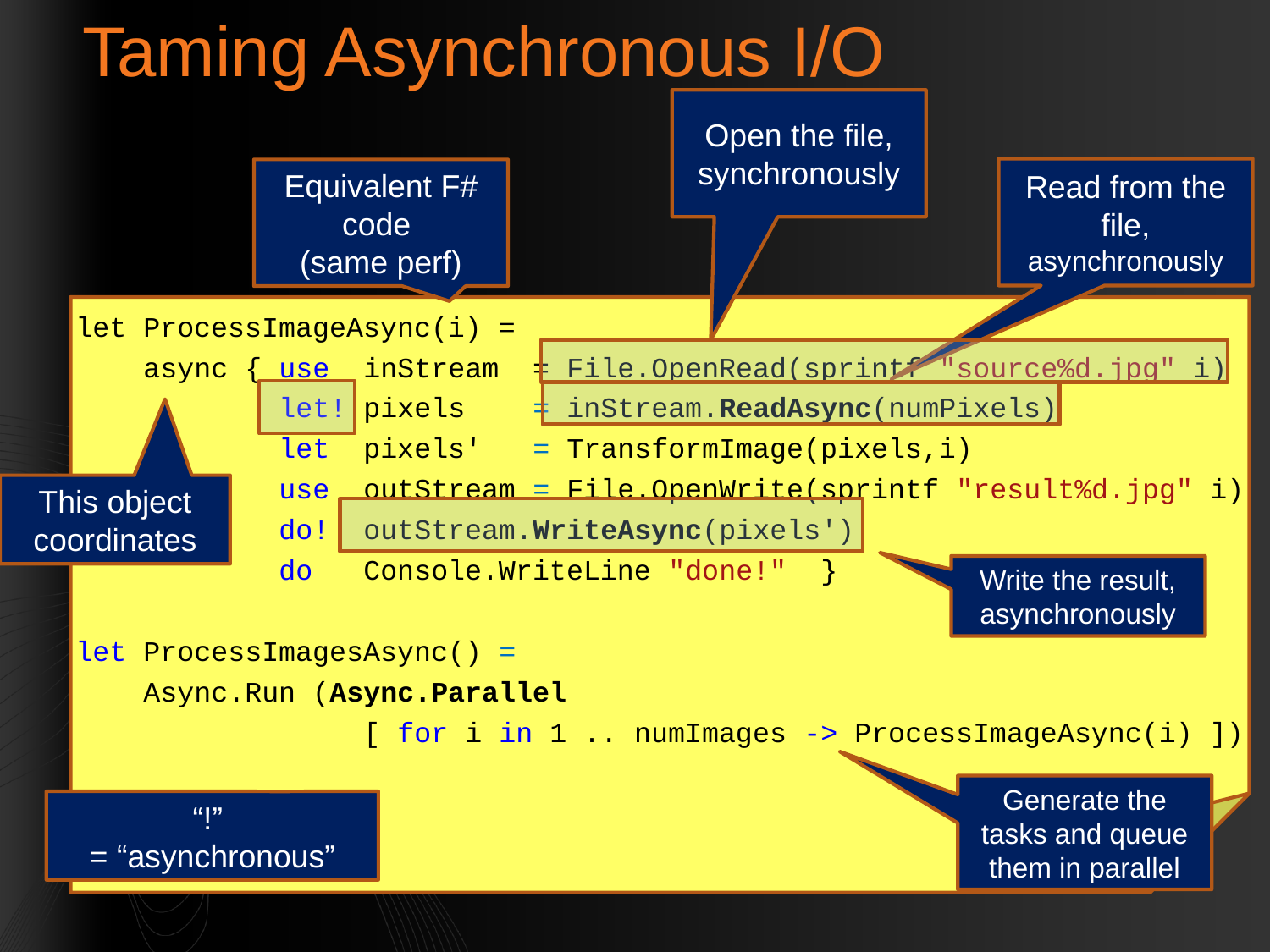

# Taming Asynchronous I/O
Open the file, synchronously
Equivalent F# code
(same perf)
Read from the file,
asynchronously
let ProcessImageAsync(i) =
    async { use  inStream  = File.OpenRead(sprintf "source%d.jpg" i)
            let! pixels    = inStream.ReadAsync(numPixels)
            let  pixels'   = TransformImage(pixels,i)
            use  outStream = File.OpenWrite(sprintf "result%d.jpg" i)
            do!  outStream.WriteAsync(pixels')
            do   Console.WriteLine "done!"  }

let ProcessImagesAsync() =
    Async.Run (Async.Parallel
                 [ for i in 1 .. numImages -> ProcessImageAsync(i) ])

This object coordinates

Write the result, asynchronously
Generate the tasks and queue them in parallel
“!”
= “asynchronous”